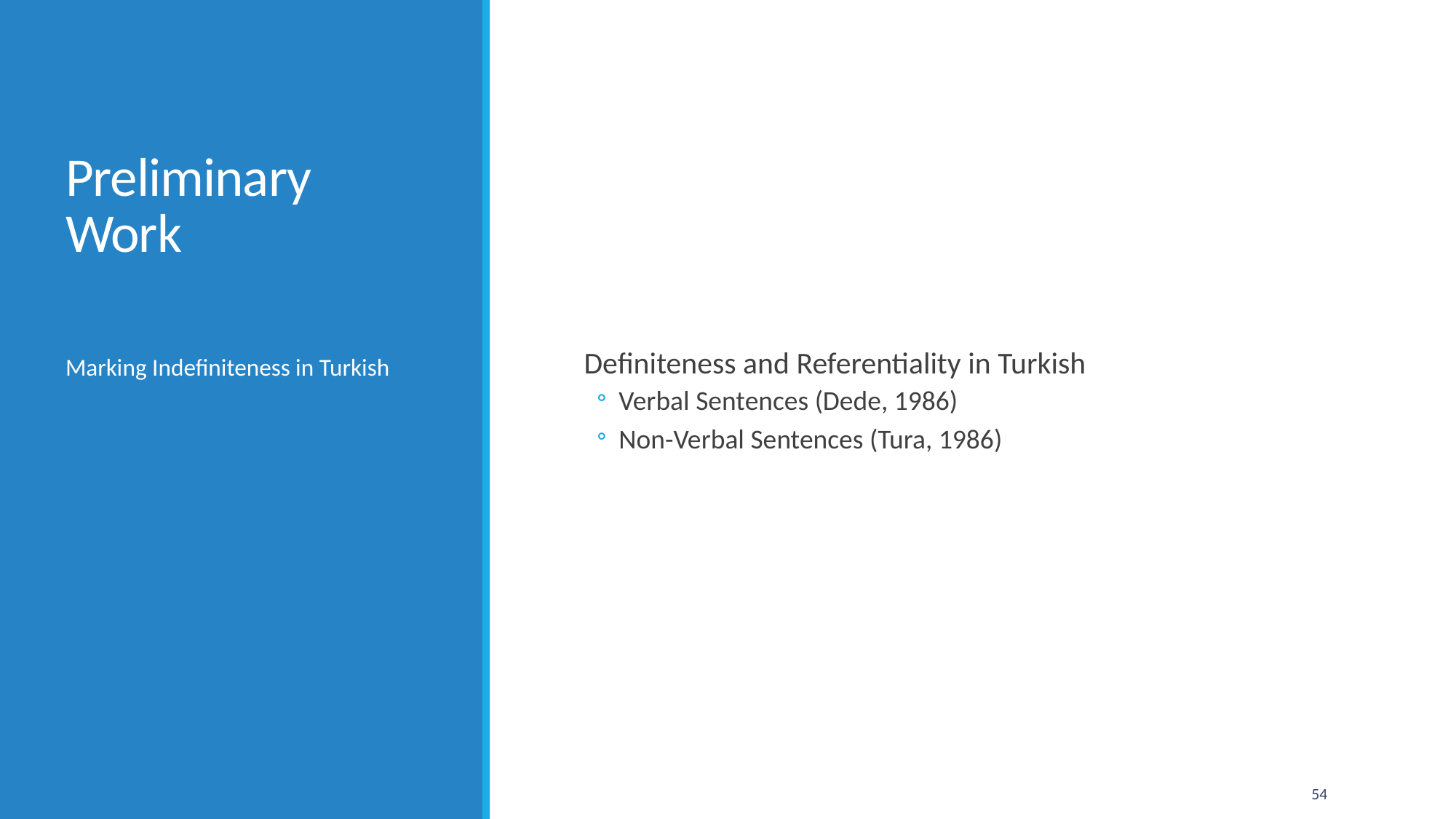

# Preliminary Work
Definiteness and Referentiality in Turkish
Verbal Sentences (Dede, 1986)
Non-Verbal Sentences (Tura, 1986)
Marking Indefiniteness in Turkish
54